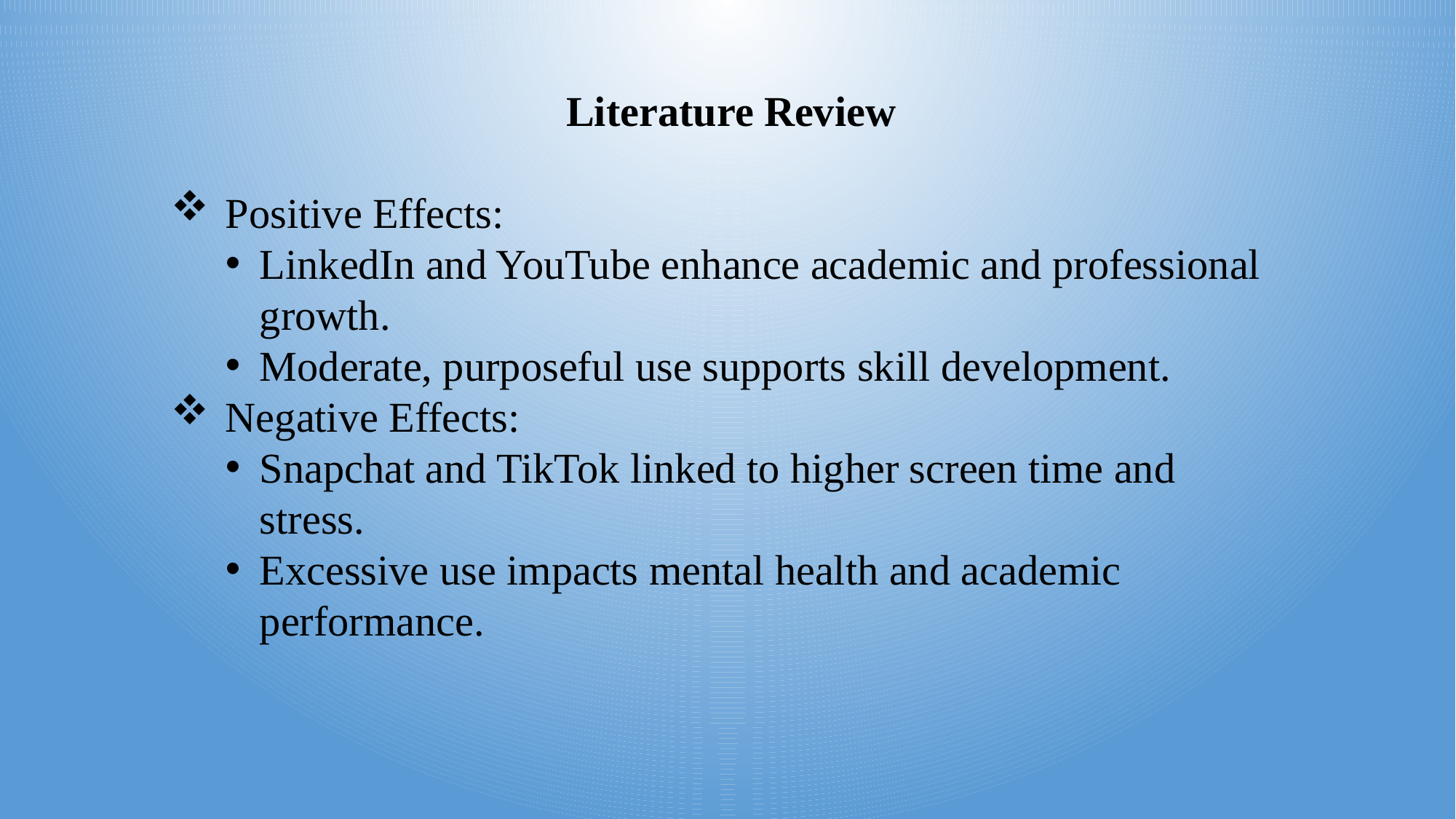

Literature Review

Positive Effects:
LinkedIn and YouTube enhance academic and professional growth.
Moderate, purposeful use supports skill development.
Negative Effects:
Snapchat and TikTok linked to higher screen time and stress.
Excessive use impacts mental health and academic performance.